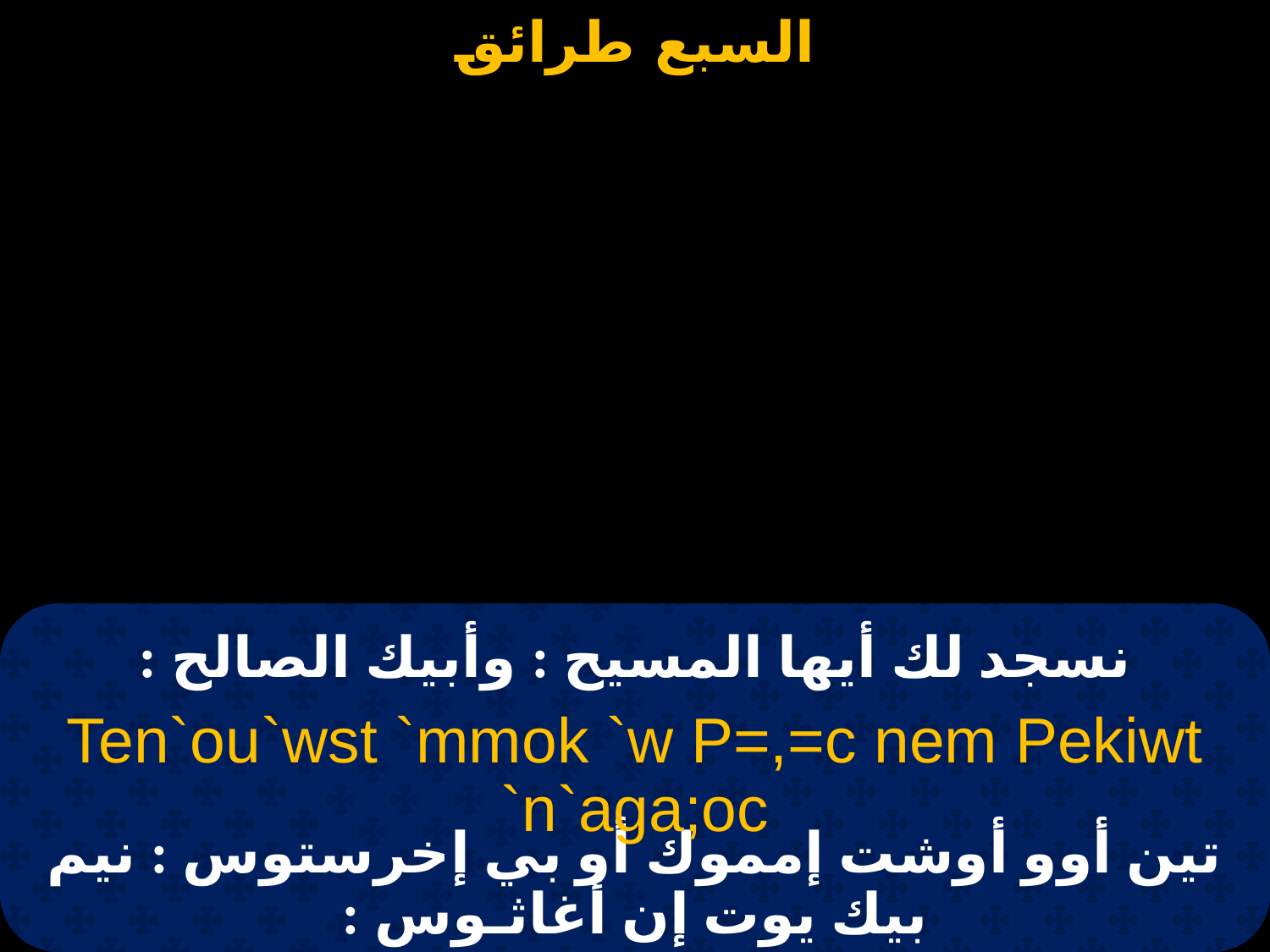

# نسجد لك أيها المسيح : وأبيك الصالح :
Ten`ou`wst `mmok `w P=,=c nem Pekiwt `n`aga;oc
تين أوو أوشت إمموك أو بي إخرستوس : نيم بيك يوت إن أغاثـوس :